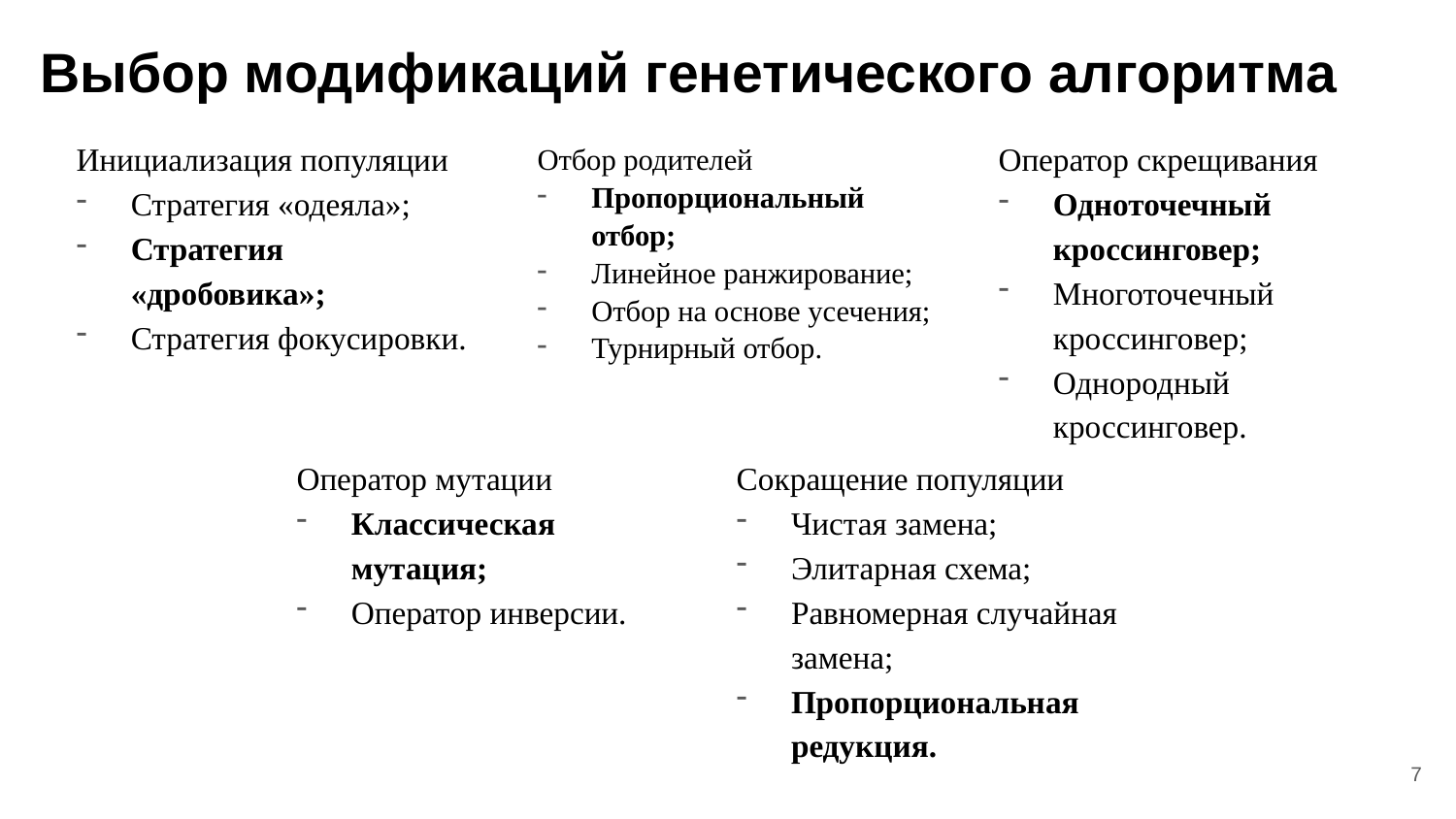

# Выбор модификаций генетического алгоритма
Инициализация популяции
Стратегия «одеяла»;
Стратегия «дробовика»;
Стратегия фокусировки.

Оператор скрещивания
Одноточечный кроссинговер;
Многоточечный кроссинговер;
Однородный кроссинговер.

Отбор родителей
Пропорциональный отбор;
Линейное ранжирование;
Отбор на основе усечения;
Турнирный отбор.

Оператор мутации
Классическая мутация;
Оператор инверсии.

Сокращение популяции
Чистая замена;
Элитарная схема;
Равномерная случайная замена;
Пропорциональная редукция.

7